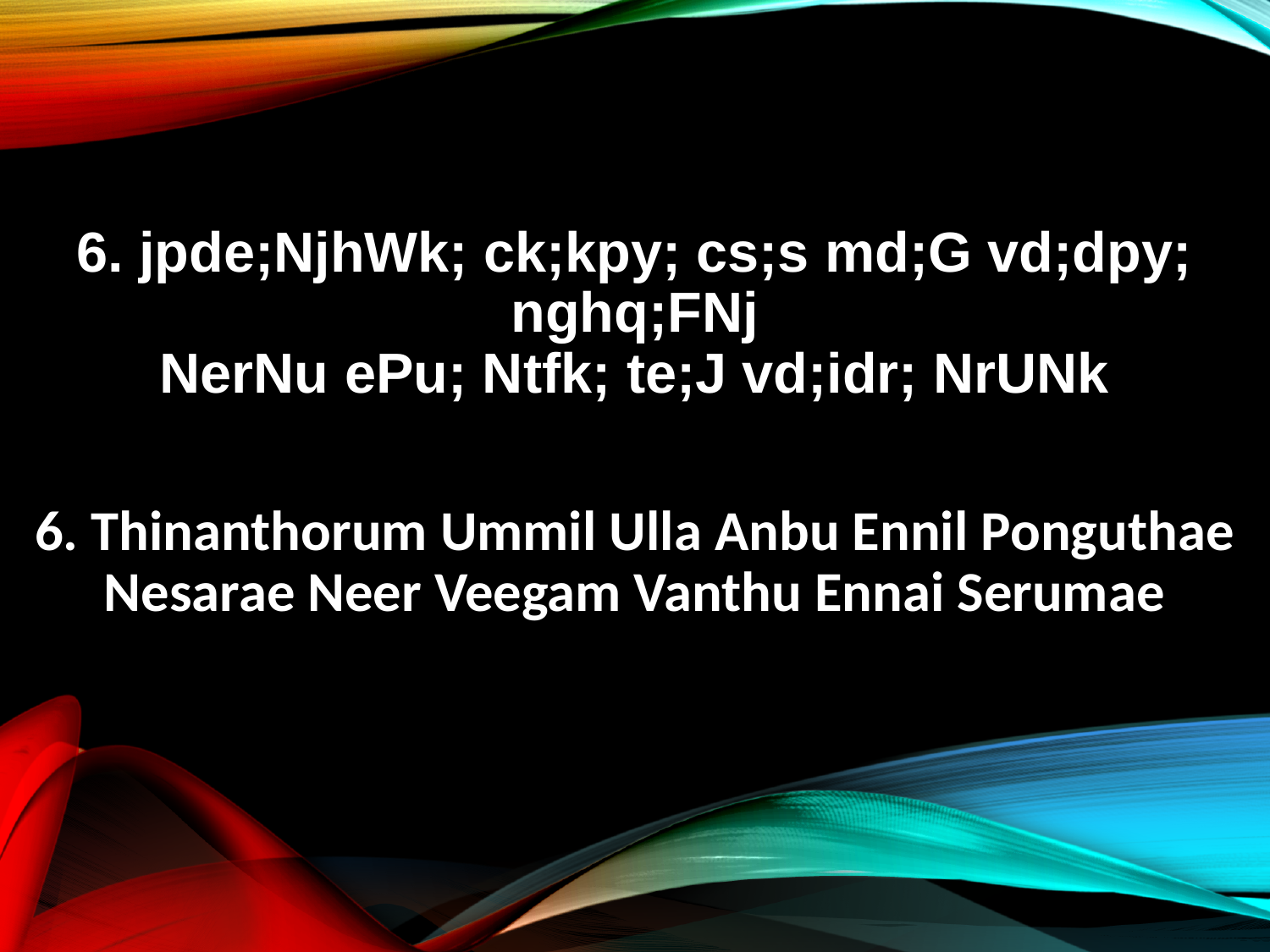

6. jpde;NjhWk; ck;kpy; cs;s md;G vd;dpy; nghq;FNj
NerNu ePu; Ntfk; te;J vd;idr; NrUNk

6. Thinanthorum Ummil Ulla Anbu Ennil Ponguthae
Nesarae Neer Veegam Vanthu Ennai Serumae